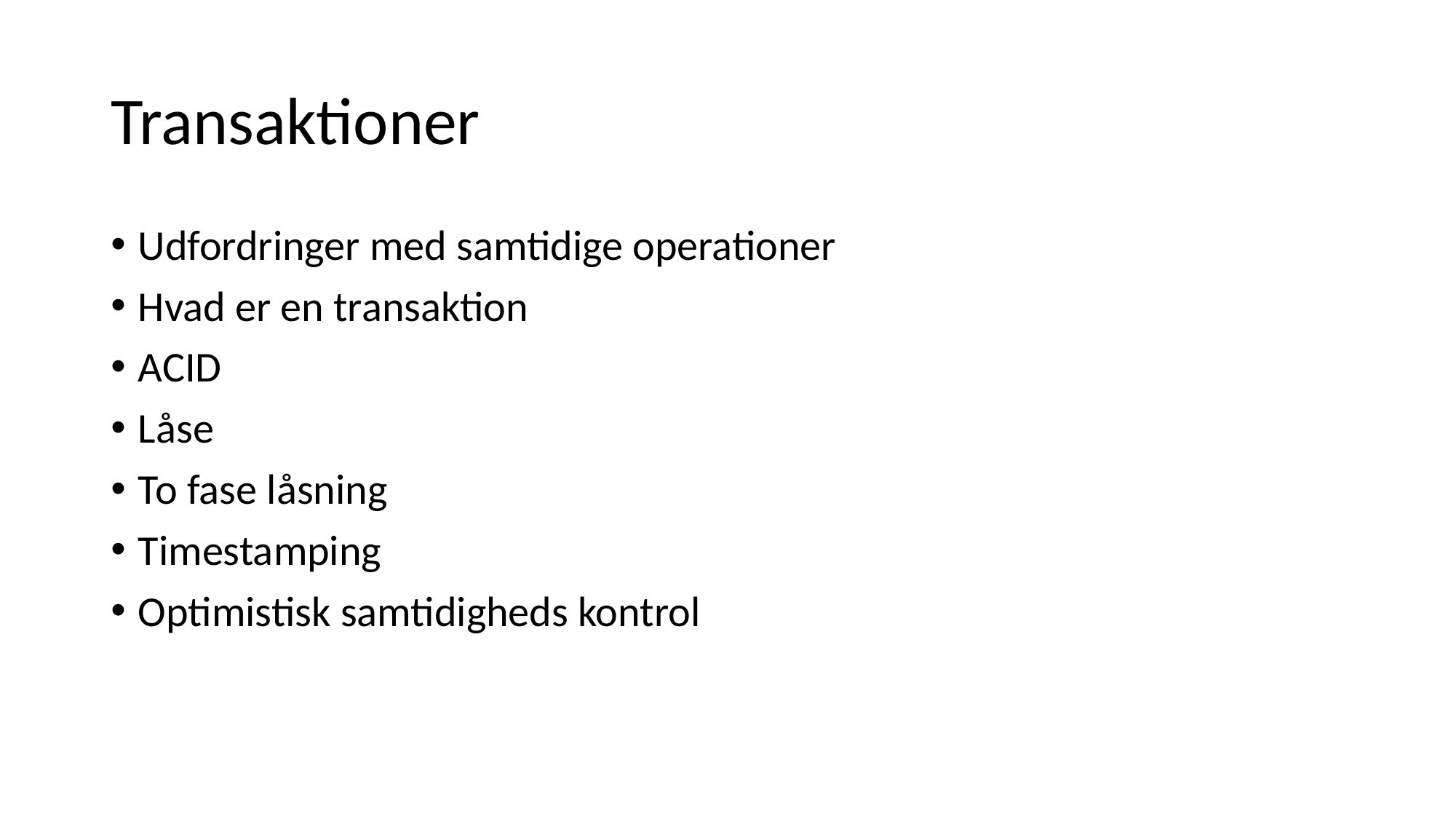

# Transaktioner
Udfordringer med samtidige operationer
Hvad er en transaktion
ACID
Låse
To fase låsning
Timestamping
Optimistisk samtidigheds kontrol